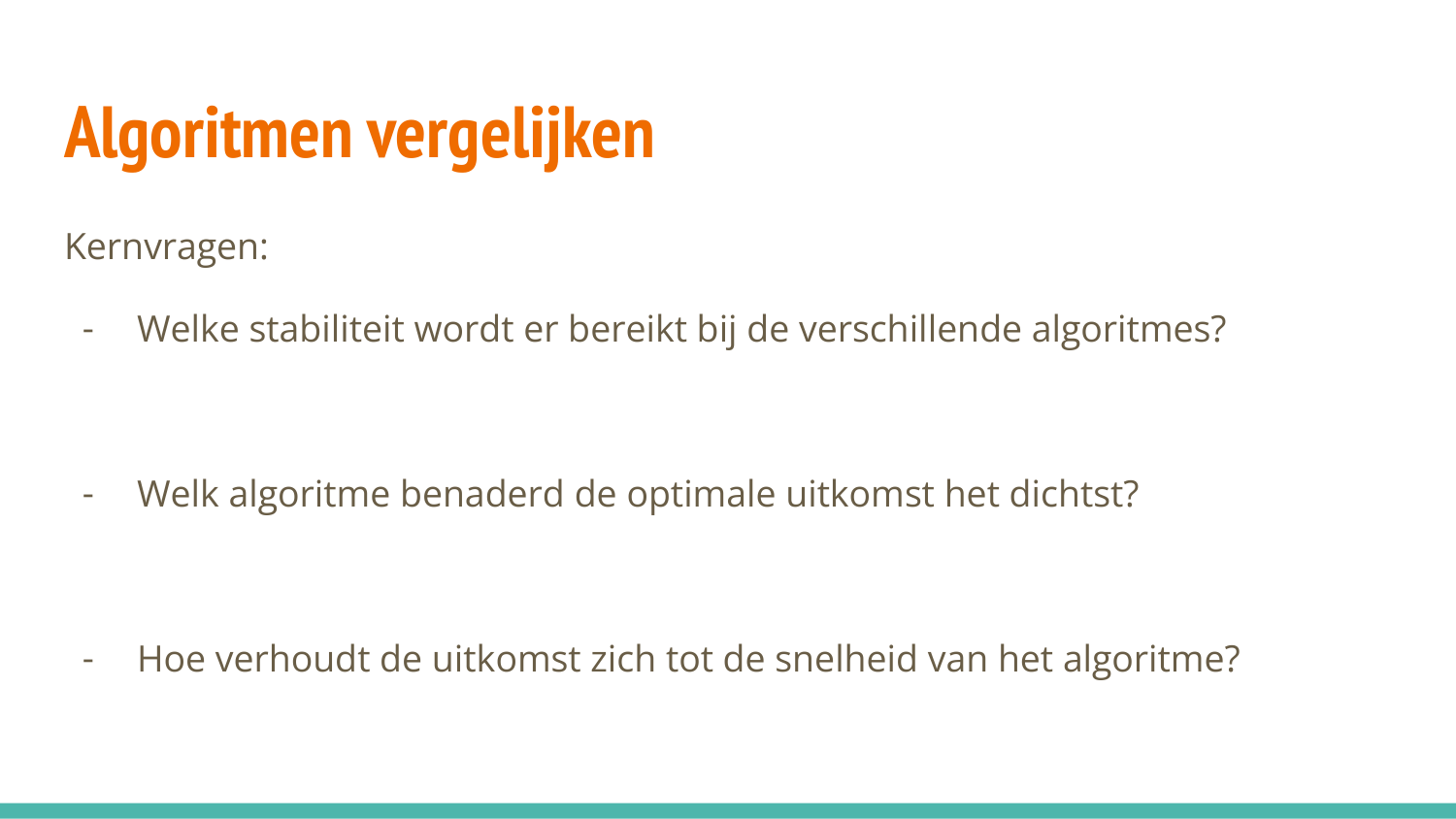

# Algoritmen vergelijken
Kernvragen:
Welke stabiliteit wordt er bereikt bij de verschillende algoritmes?

Welk algoritme benaderd de optimale uitkomst het dichtst?

Hoe verhoudt de uitkomst zich tot de snelheid van het algoritme?